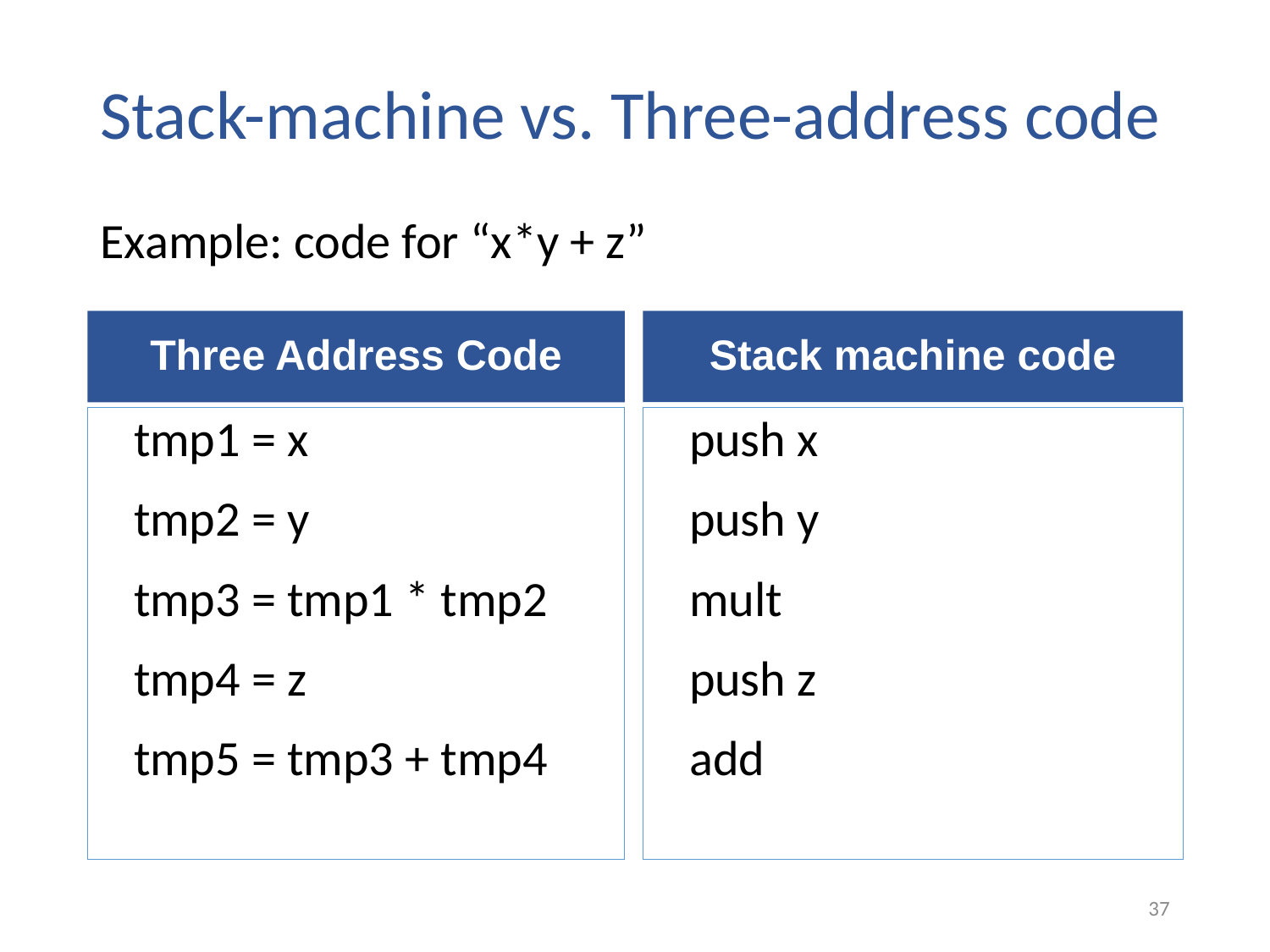

# Stack-machine vs. Three-address code
Example: code for “x*y + z”
Three Address Code
Stack machine code
   tmp1 = x
   tmp2 = y
   tmp3 = tmp1 * tmp2
   tmp4 = z
   tmp5 = tmp3 + tmp4
   push x
   push y
   mult
   push z
   add
37